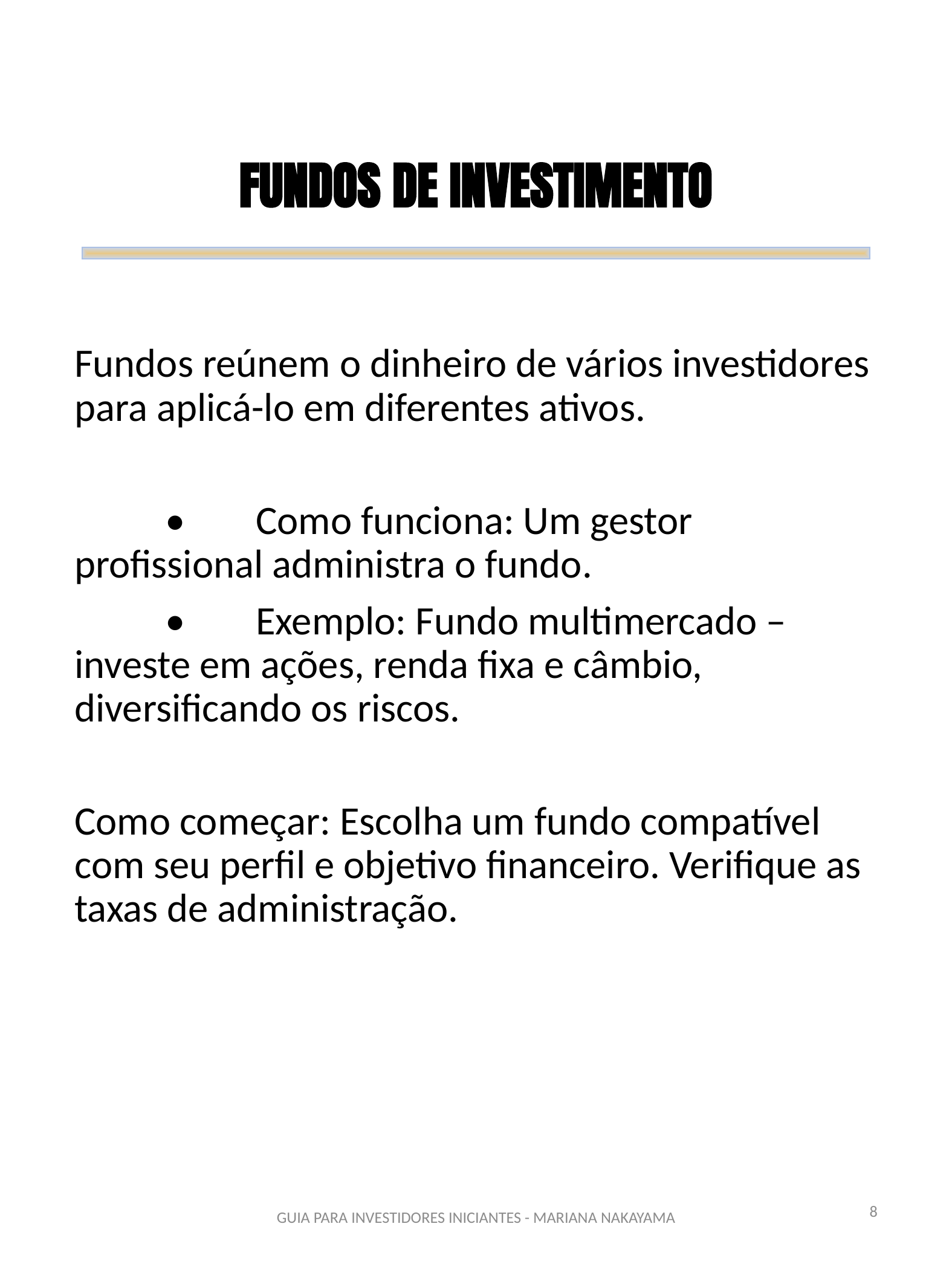

# FUNDOS DE INVESTIMENTO

Fundos reúnem o dinheiro de vários investidores para aplicá-lo em diferentes ativos.

	•	Como funciona: Um gestor profissional administra o fundo.
	•	Exemplo: Fundo multimercado – investe em ações, renda fixa e câmbio, diversificando os riscos.

Como começar: Escolha um fundo compatível com seu perfil e objetivo financeiro. Verifique as taxas de administração.

8
GUIA PARA INVESTIDORES INICIANTES - MARIANA NAKAYAMA